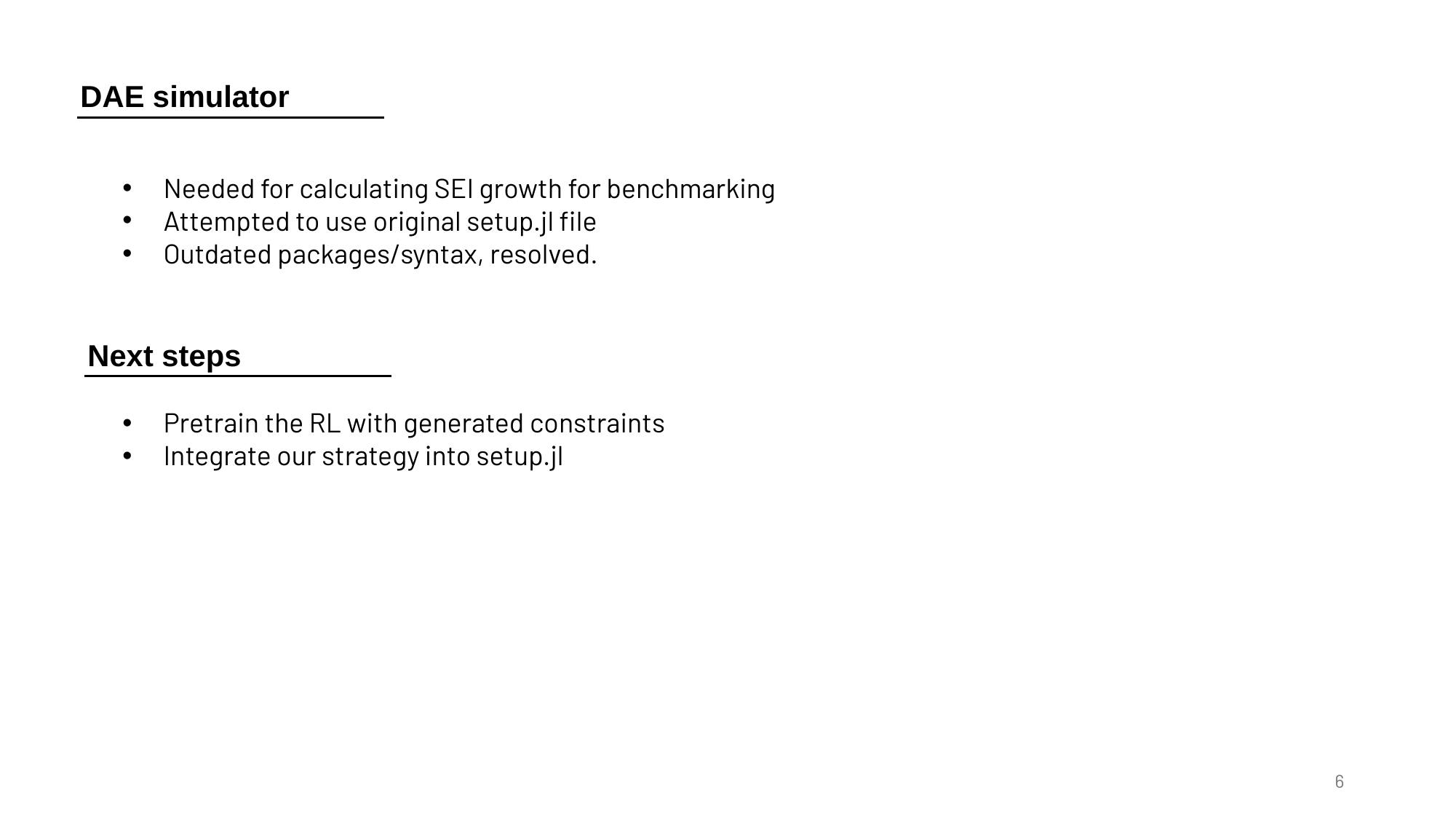

DAE simulator
Needed for calculating SEI growth for benchmarking
Attempted to use original setup.jl file
Outdated packages/syntax, resolved.

Next steps
Pretrain the RL with generated constraints
Integrate our strategy into setup.jl
6